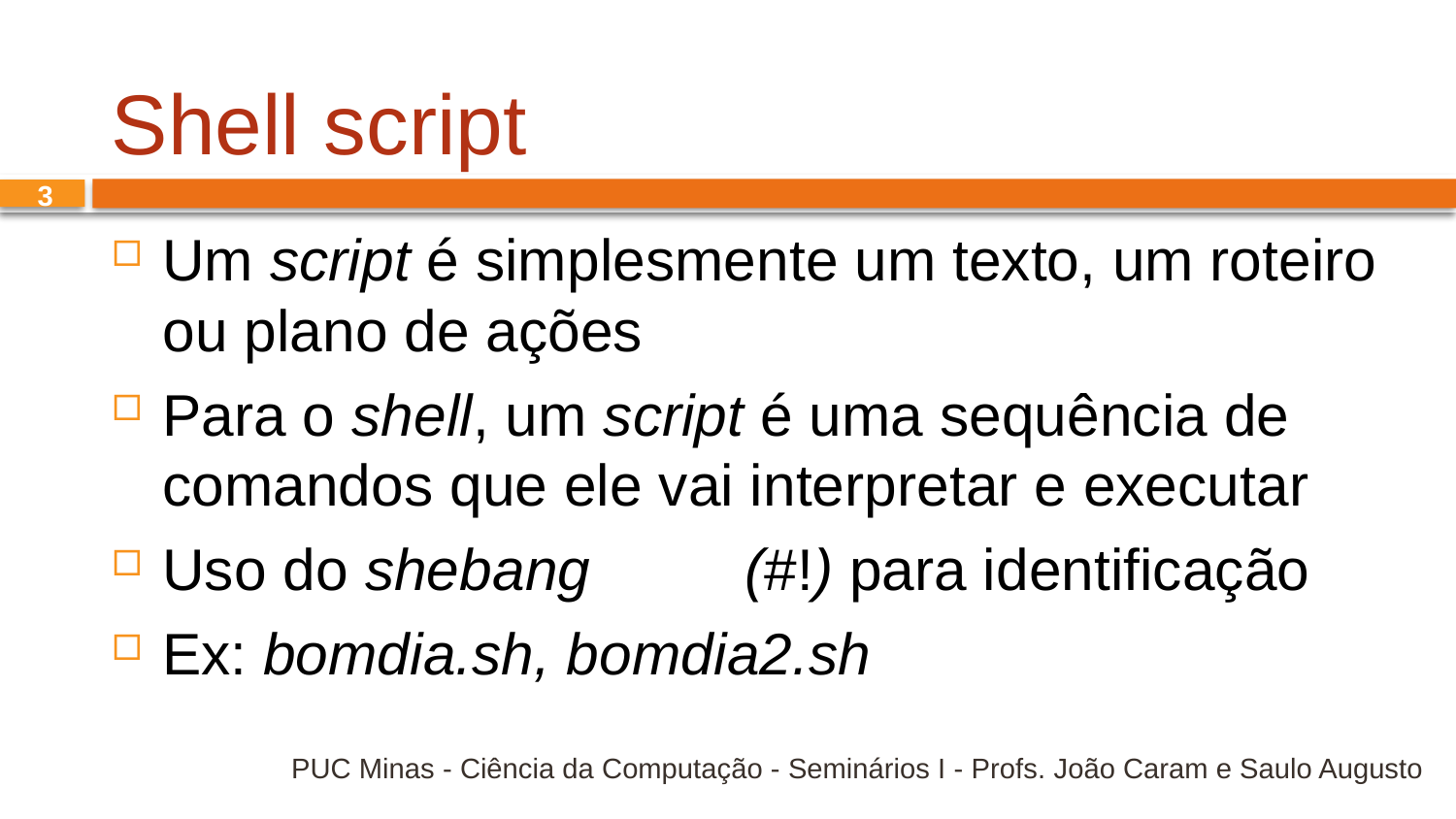

# Shell script
3
Um script é simplesmente um texto, um roteiro ou plano de ações
Para o shell, um script é uma sequência de comandos que ele vai interpretar e executar
Uso do shebang 	(#!) para identificação
Ex: bomdia.sh, bomdia2.sh

PUC Minas - Ciência da Computação - Seminários I - Profs. João Caram e Saulo Augusto